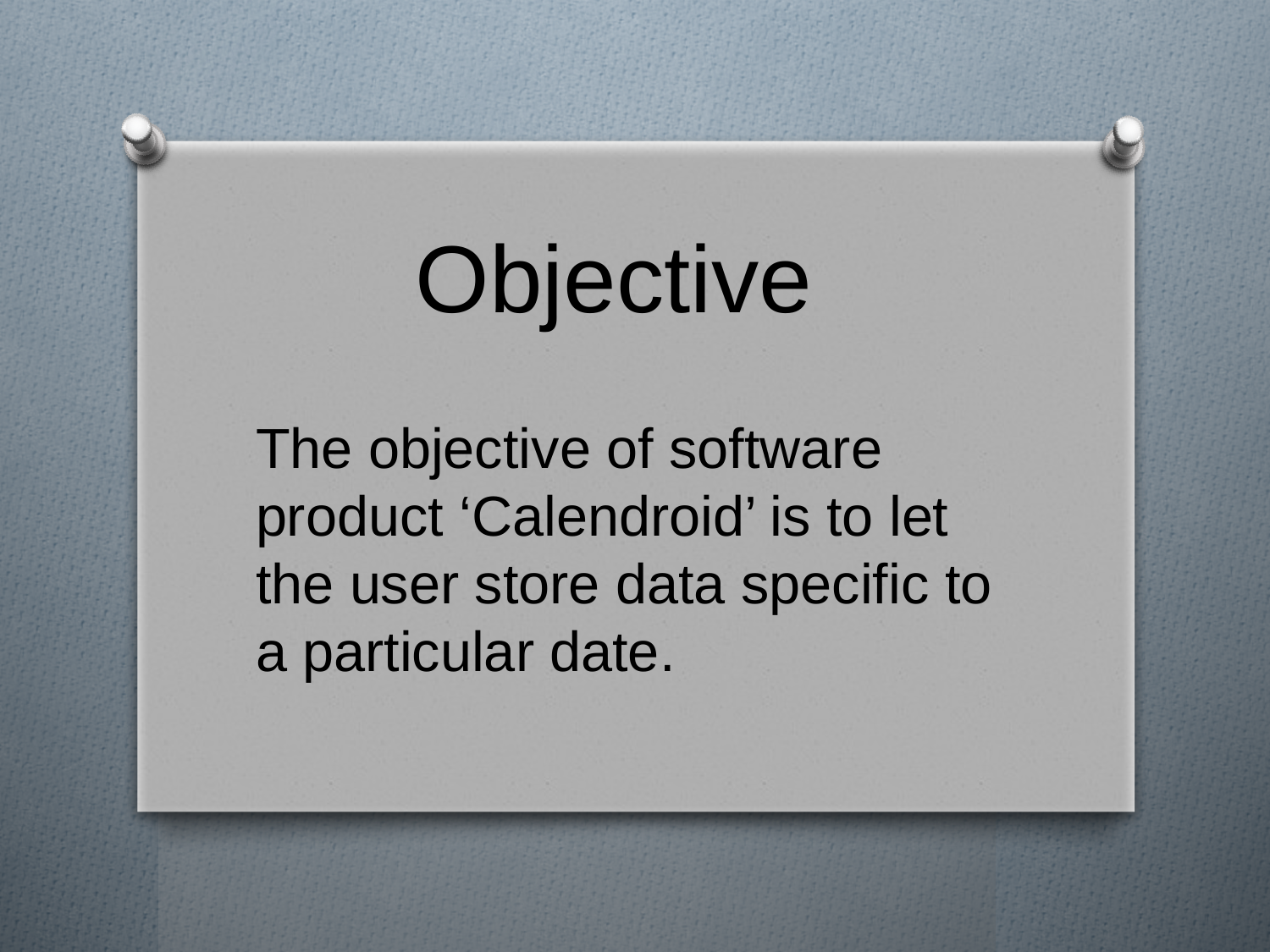

Objective
The objective of software product ‘Calendroid’ is to let the user store data specific to a particular date.